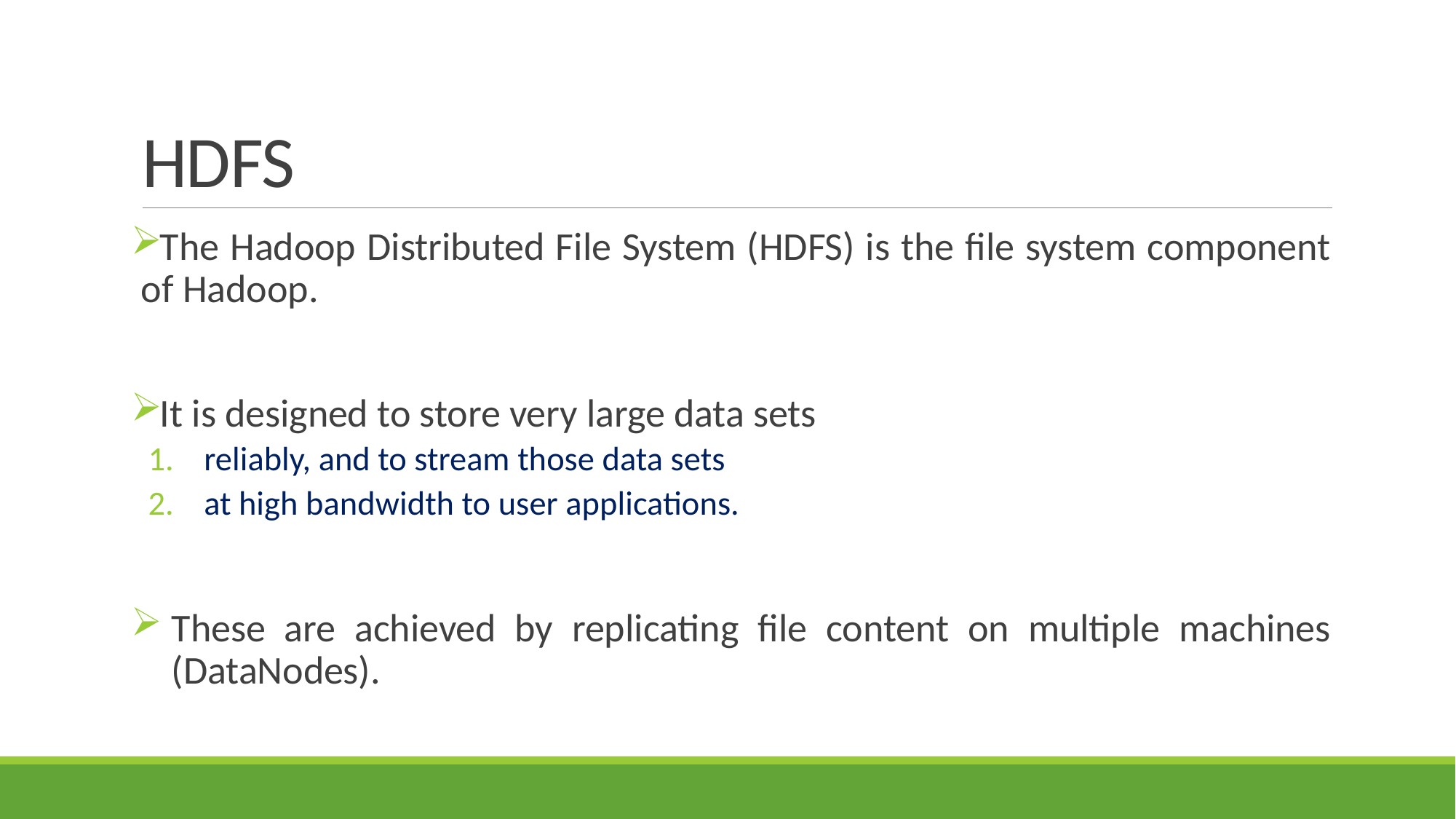

# HDFS
The Hadoop Distributed File System (HDFS) is the file system component of Hadoop.

It is designed to store very large data sets
reliably, and to stream those data sets
at high bandwidth to user applications.

These are achieved by replicating file content on multiple machines (DataNodes).